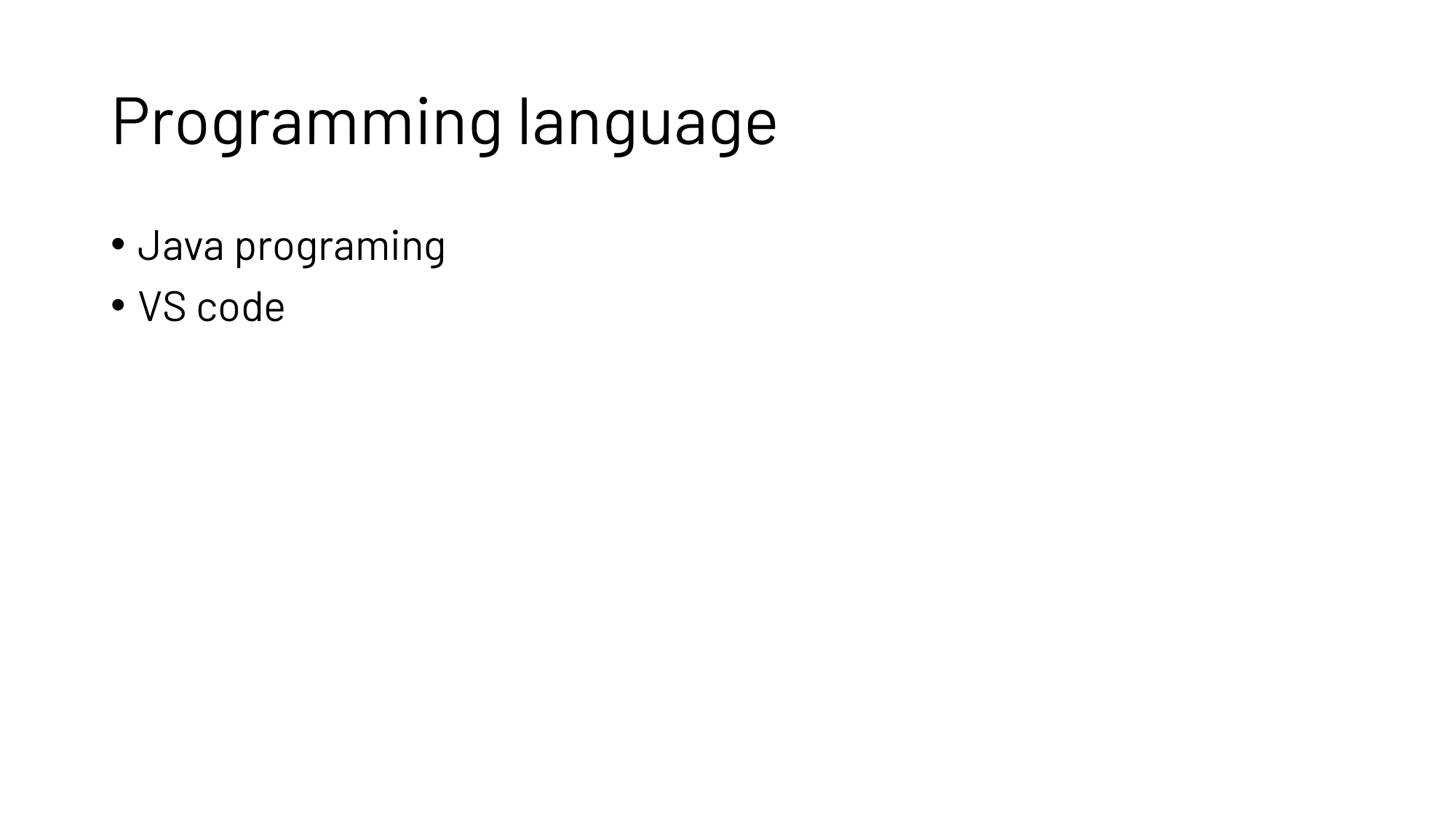

# Programming language
Java programing
VS code